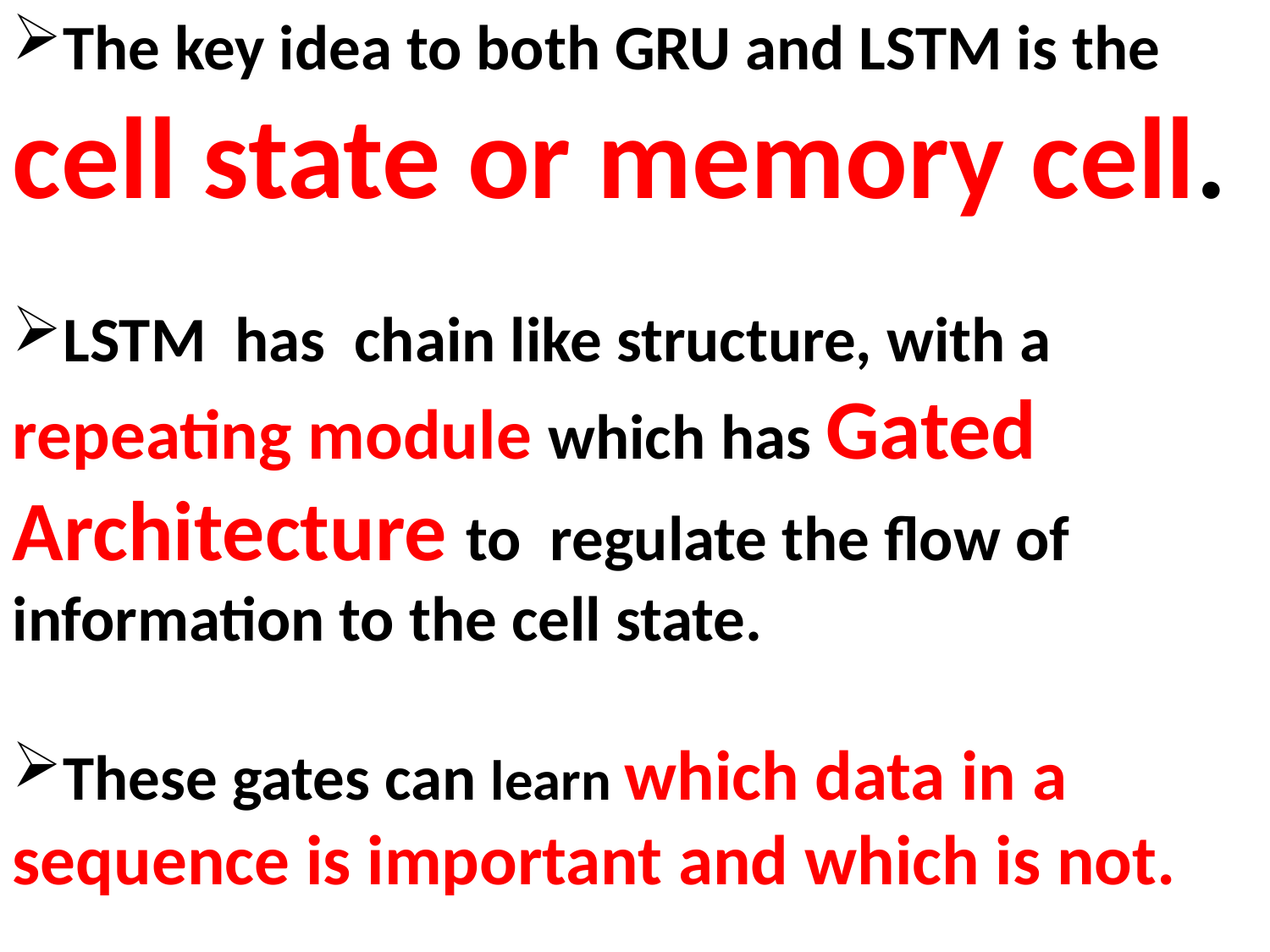

The key idea to both GRU and LSTM is the cell state or memory cell.

LSTM  has  chain like structure, with a   repeating module which has Gated Architecture to  regulate the flow of information to the cell state.

These gates can learn which data in a sequence is important and which is not.